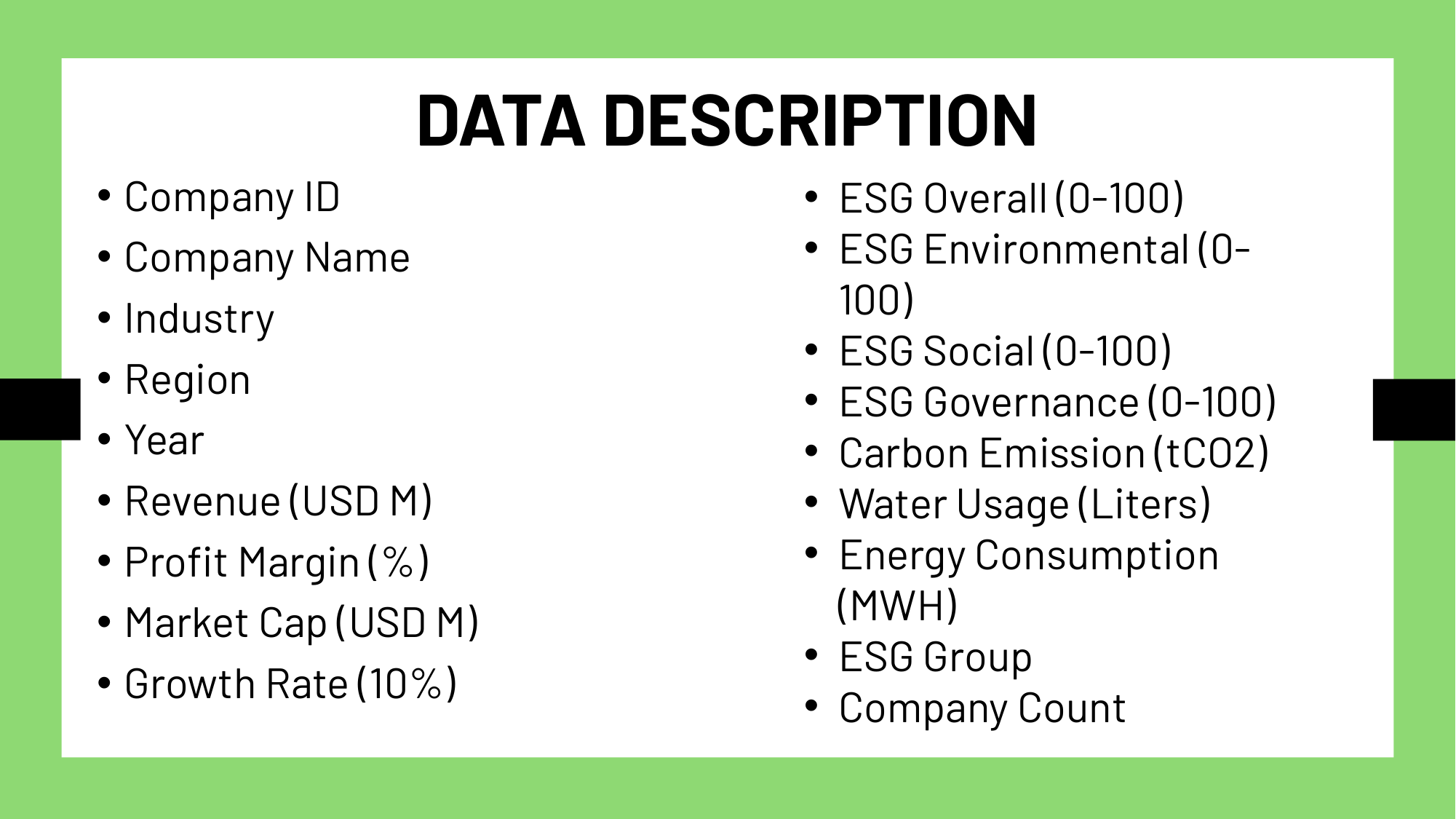

# DATA DESCRIPTION
ESG Overall (0-100)
ESG Environmental (0-100)
ESG Social (0-100)
ESG Governance (0-100)
Carbon Emission (tCO2)
Water Usage (Liters)
Energy Consumption (MWH)
ESG Group
Company Count
Company ID
Company Name
Industry
Region
Year
Revenue (USD M)
Profit Margin (%)
Market Cap (USD M)
Growth Rate (10%)